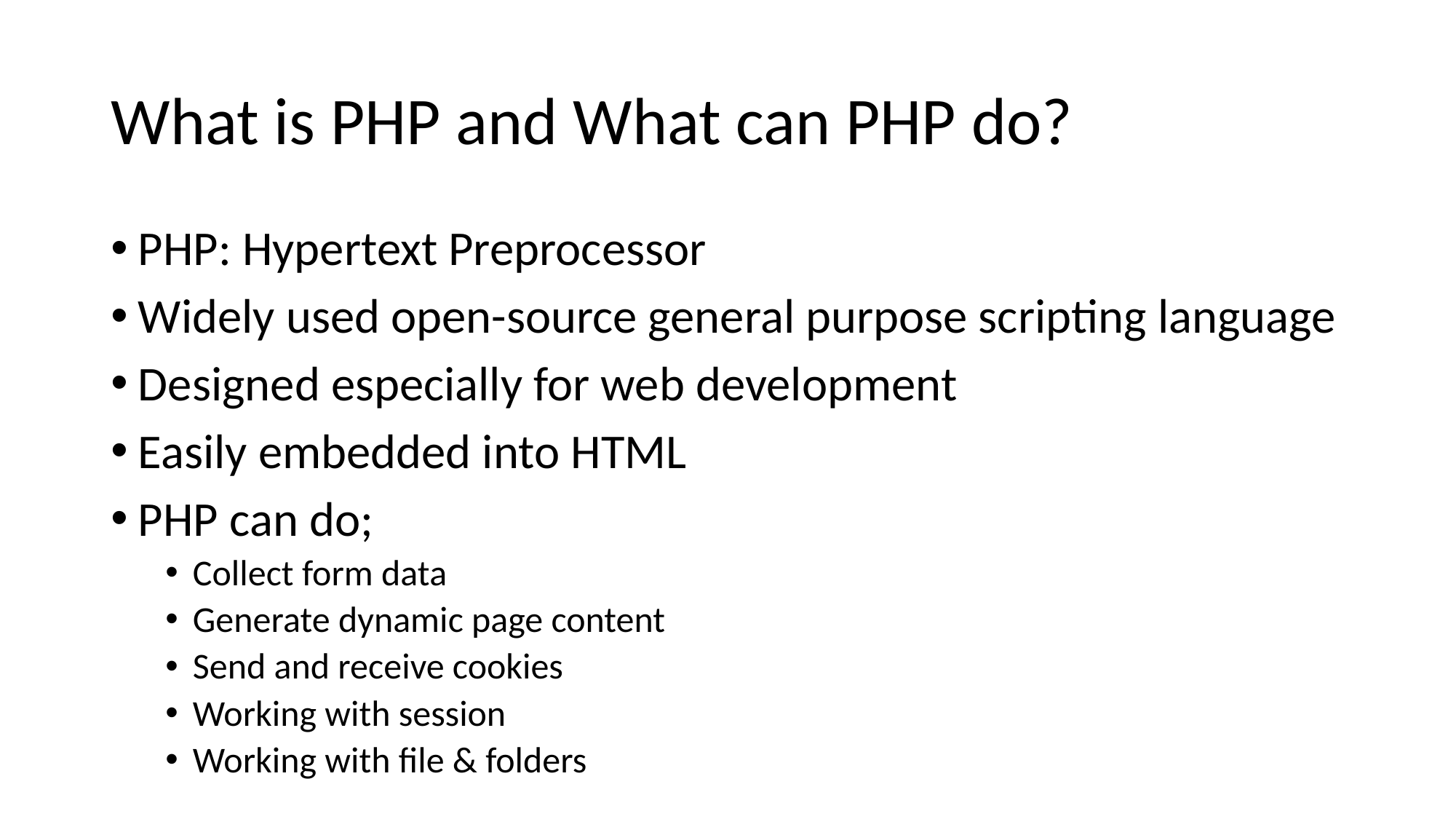

# What is PHP and What can PHP do?
PHP: Hypertext Preprocessor
Widely used open-source general purpose scripting language
Designed especially for web development
Easily embedded into HTML
PHP can do;
Collect form data
Generate dynamic page content
Send and receive cookies
Working with session
Working with file & folders